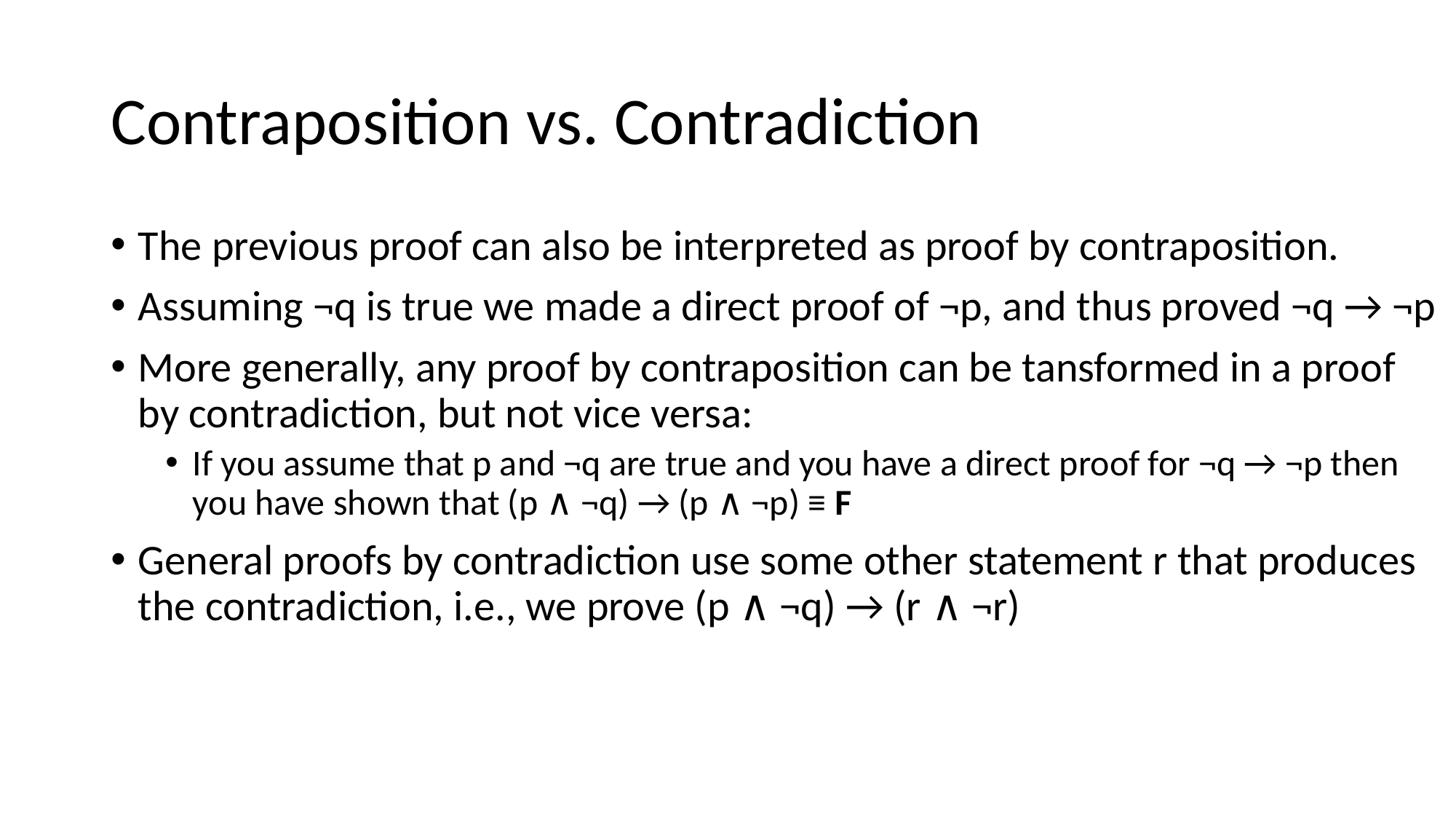

# Contraposition vs. Contradiction
The previous proof can also be interpreted as proof by contraposition.
Assuming ¬q is true we made a direct proof of ¬p, and thus proved ¬q → ¬p
More generally, any proof by contraposition can be tansformed in a proof by contradiction, but not vice versa:
If you assume that p and ¬q are true and you have a direct proof for ¬q → ¬p then you have shown that (p ∧ ¬q) → (p ∧ ¬p) ≡ F
General proofs by contradiction use some other statement r that produces the contradiction, i.e., we prove (p ∧ ¬q) → (r ∧ ¬r)